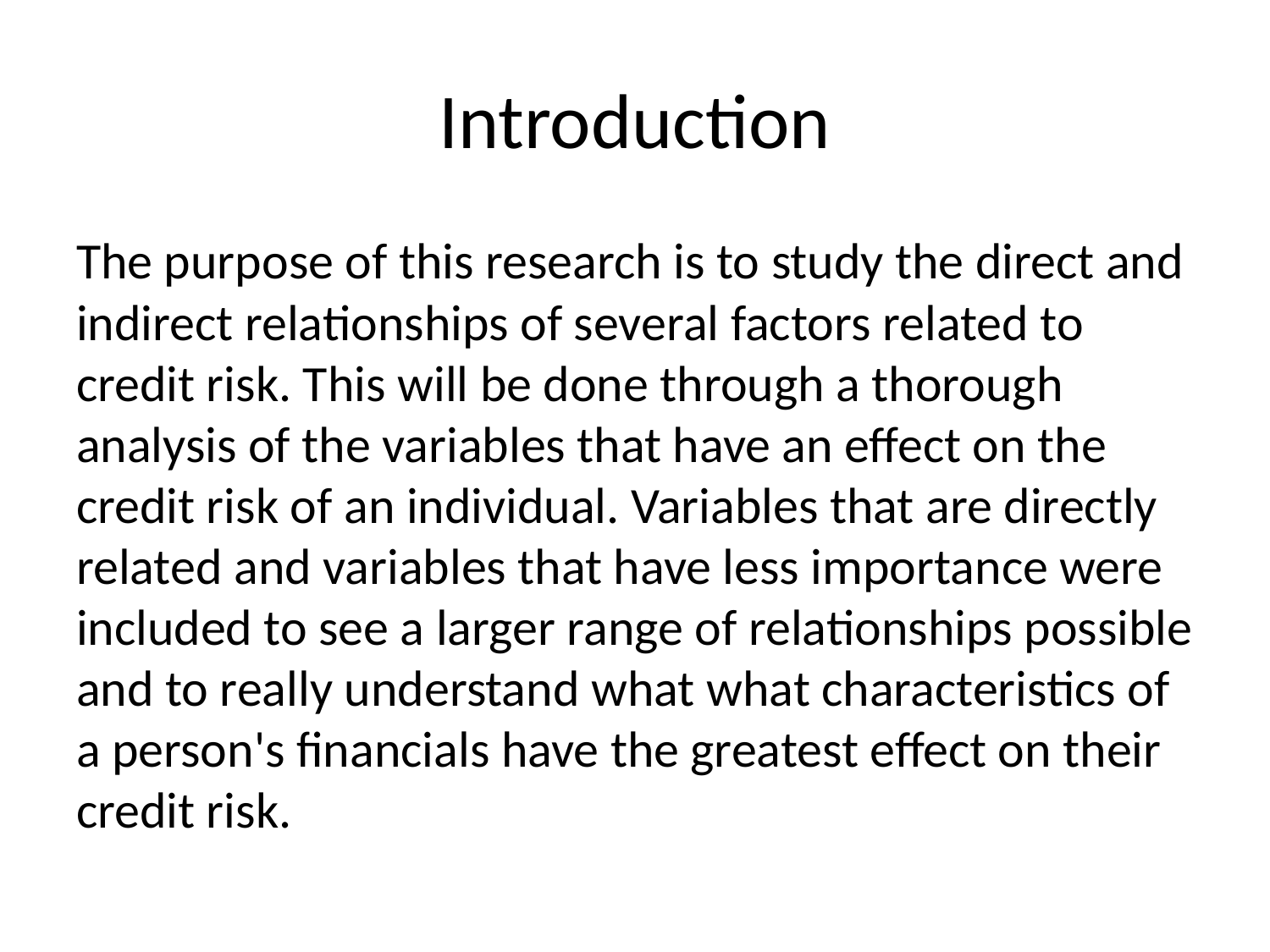

# Introduction
The purpose of this research is to study the direct and indirect relationships of several factors related to credit risk. This will be done through a thorough analysis of the variables that have an effect on the credit risk of an individual. Variables that are directly related and variables that have less importance were included to see a larger range of relationships possible and to really understand what what characteristics of a person's financials have the greatest effect on their credit risk.